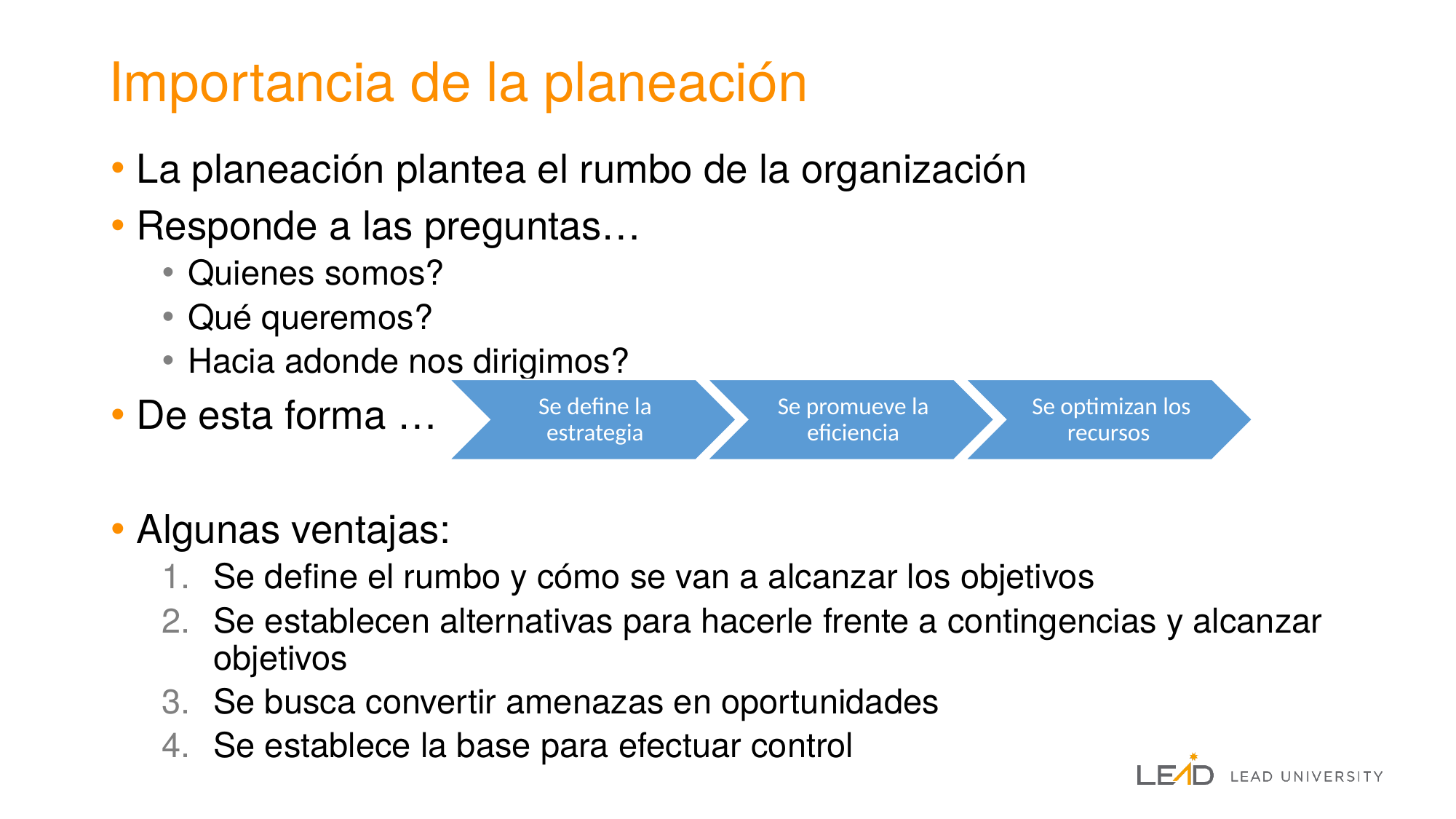

# Importancia de la planeación
La planeación plantea el rumbo de la organización
Responde a las preguntas…
Quienes somos?
Qué queremos?
Hacia adonde nos dirigimos?
De esta forma …

Algunas ventajas:
Se define el rumbo y cómo se van a alcanzar los objetivos
Se establecen alternativas para hacerle frente a contingencias y alcanzar objetivos
Se busca convertir amenazas en oportunidades
Se establece la base para efectuar control

Se define la estrategia
Se promueve la eficiencia
Se optimizan los recursos